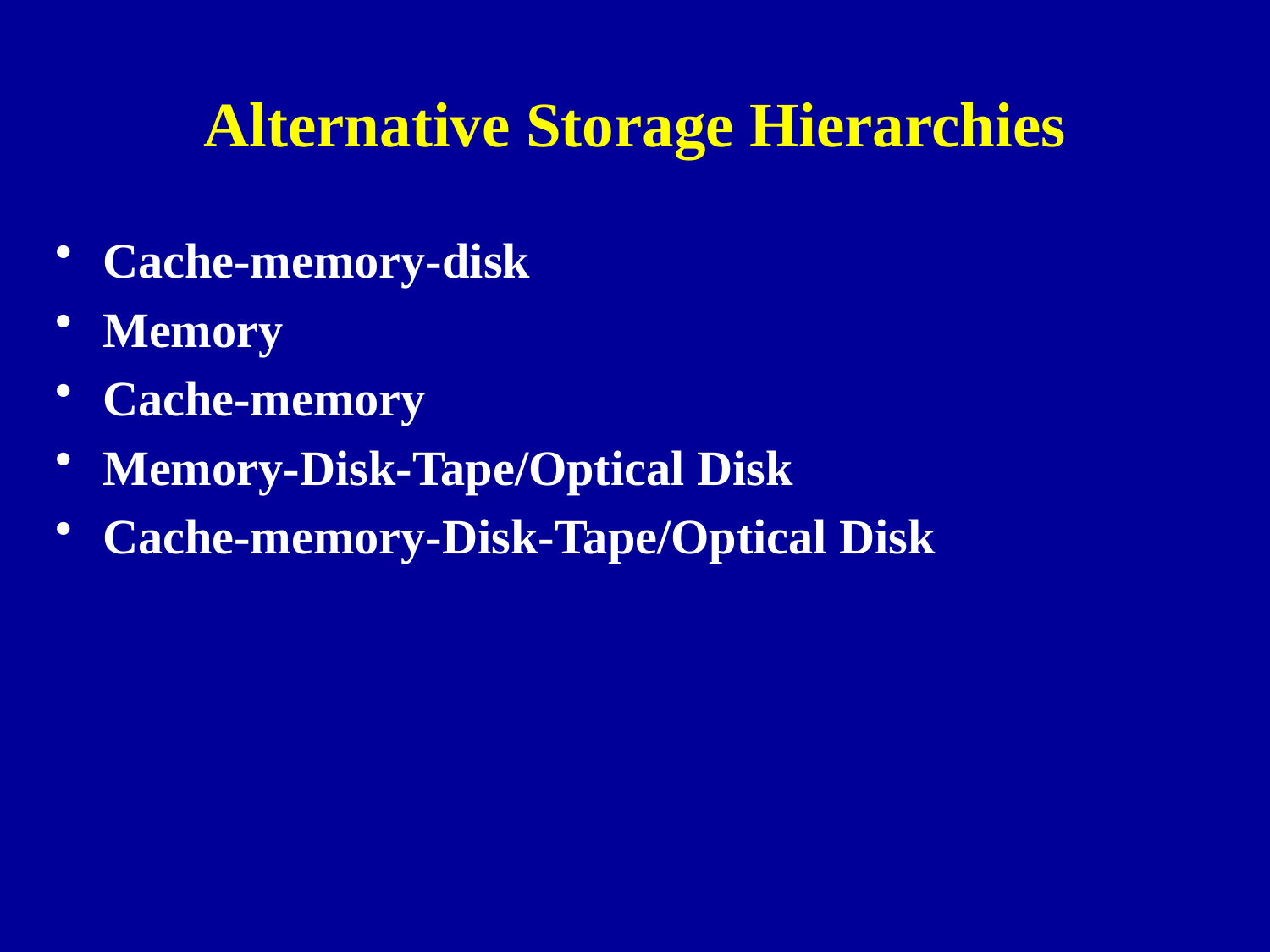

# Alternative Storage Hierarchies
Cache-memory-disk
Memory
Cache-memory
Memory-Disk-Tape/Optical Disk
Cache-memory-Disk-Tape/Optical Disk